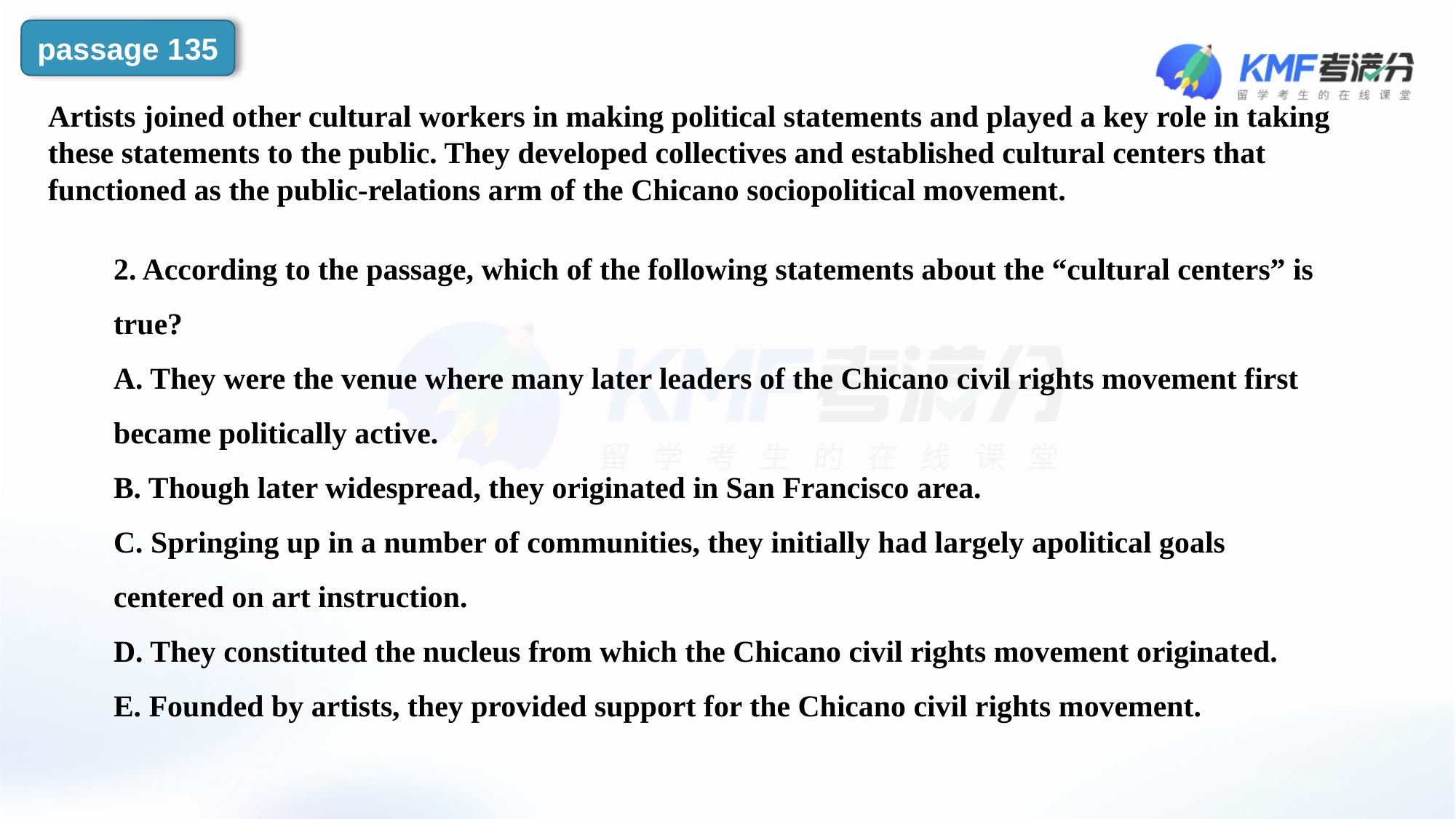

passage 135
Artists joined other cultural workers in making political statements and played a key role in taking these statements to the public. They developed collectives and established cultural centers that functioned as the public-relations arm of the Chicano sociopolitical movement.
2. According to the passage, which of the following statements about the “cultural centers” is true?
A. They were the venue where many later leaders of the Chicano civil rights movement first became politically active.
B. Though later widespread, they originated in San Francisco area.
C. Springing up in a number of communities, they initially had largely apolitical goals centered on art instruction.
D. They constituted the nucleus from which the Chicano civil rights movement originated.
E. Founded by artists, they provided support for the Chicano civil rights movement.